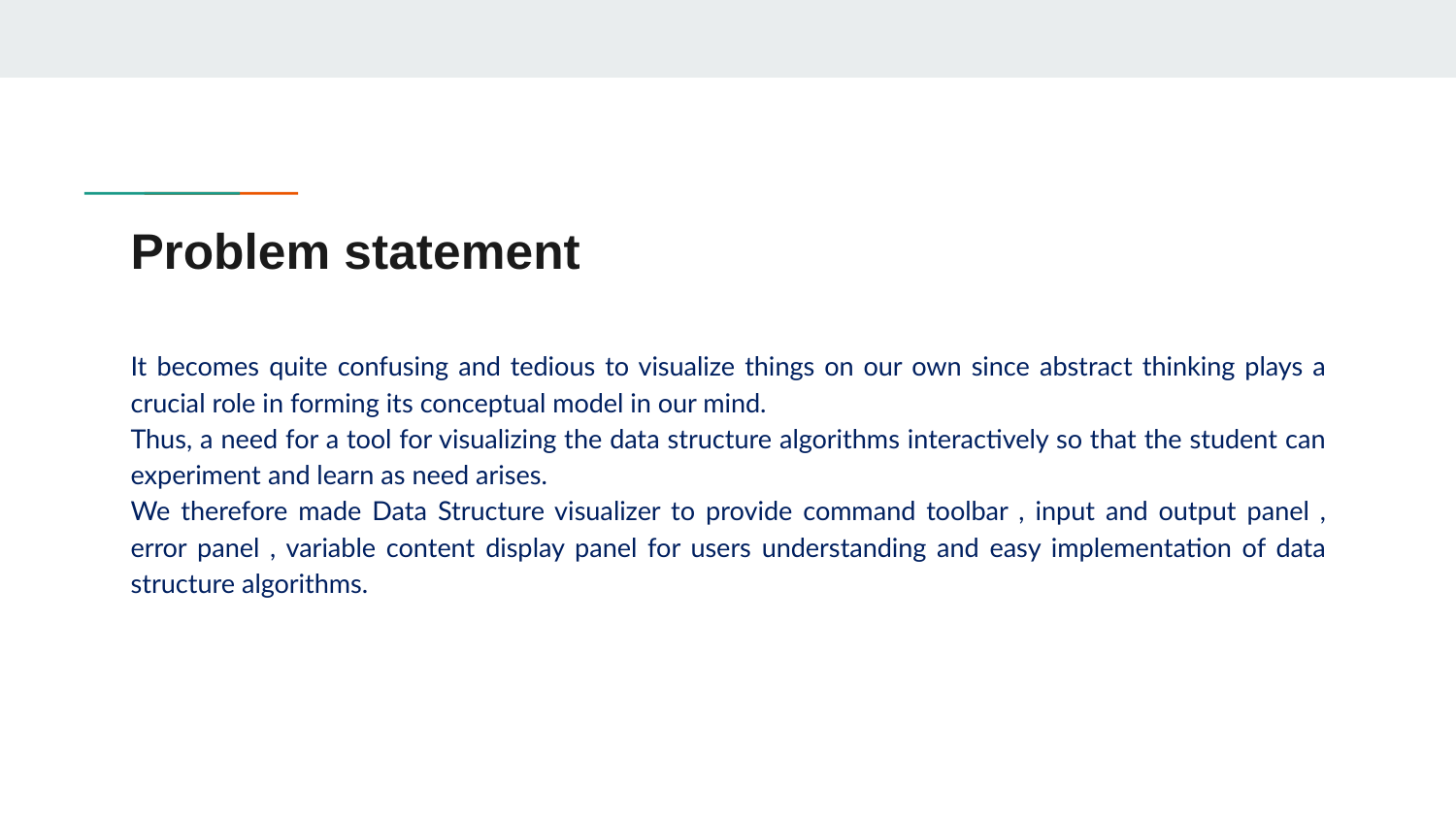

# Problem statement
It becomes quite confusing and tedious to visualize things on our own since abstract thinking plays a crucial role in forming its conceptual model in our mind.
Thus, a need for a tool for visualizing the data structure algorithms interactively so that the student can experiment and learn as need arises.
We therefore made Data Structure visualizer to provide command toolbar , input and output panel , error panel , variable content display panel for users understanding and easy implementation of data structure algorithms.